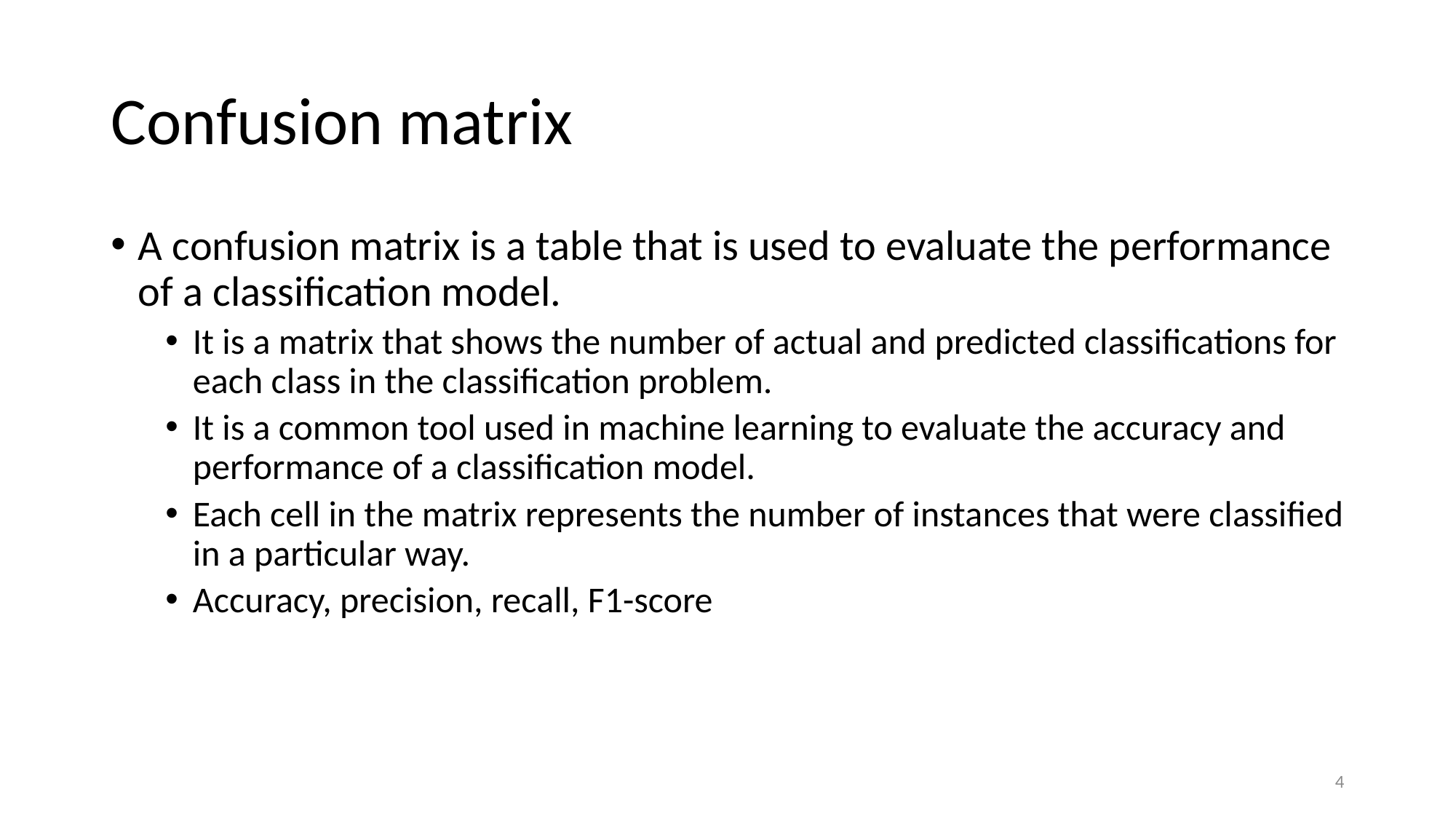

# Confusion matrix
A confusion matrix is a table that is used to evaluate the performance of a classification model.
It is a matrix that shows the number of actual and predicted classifications for each class in the classification problem.
It is a common tool used in machine learning to evaluate the accuracy and performance of a classification model.
Each cell in the matrix represents the number of instances that were classified in a particular way.
Accuracy, precision, recall, F1-score
4